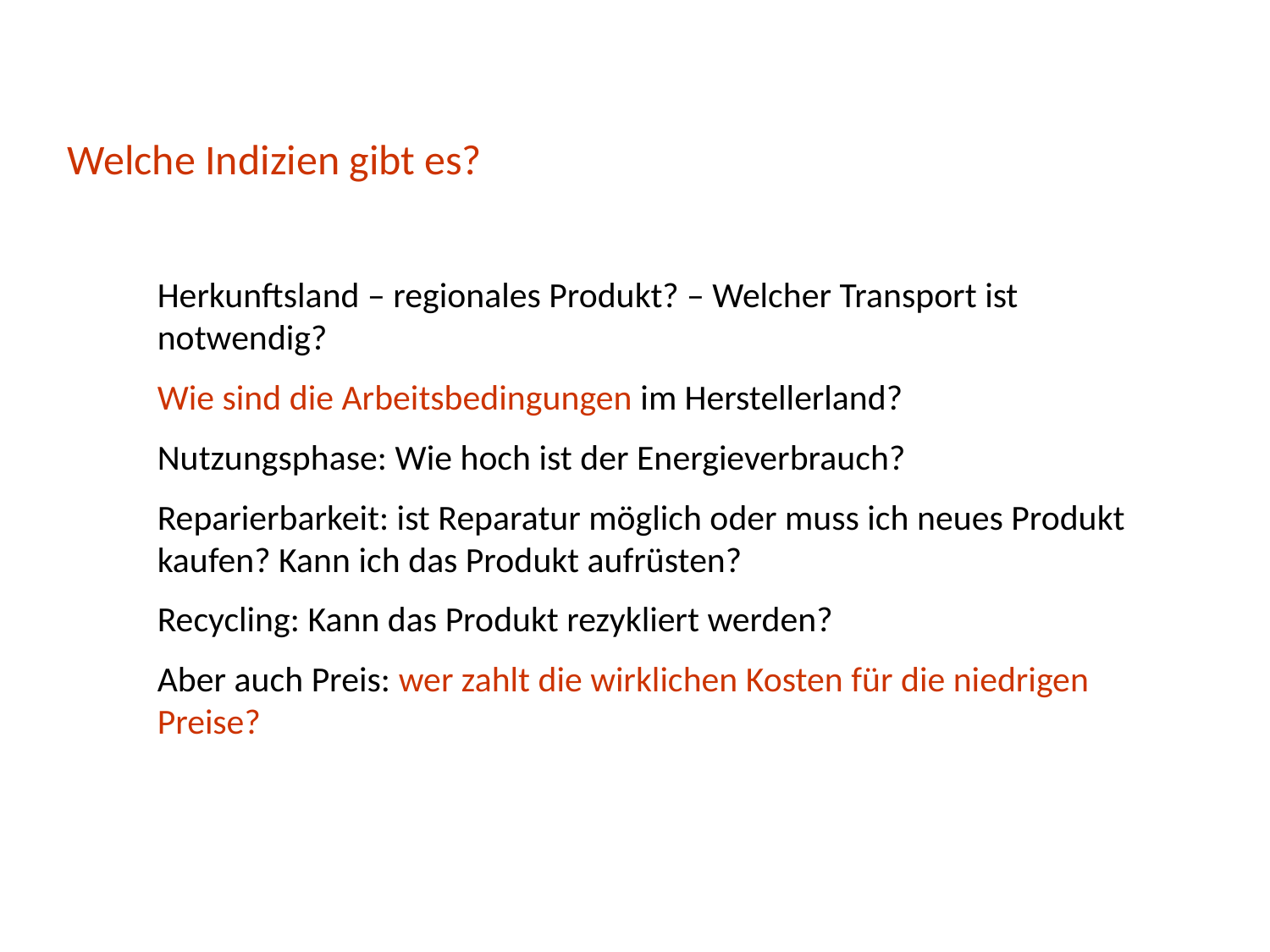

Welche Indizien gibt es?
Herkunftsland – regionales Produkt? – Welcher Transport ist notwendig?
Wie sind die Arbeitsbedingungen im Herstellerland?
Nutzungsphase: Wie hoch ist der Energieverbrauch?
Reparierbarkeit: ist Reparatur möglich oder muss ich neues Produkt kaufen? Kann ich das Produkt aufrüsten?
Recycling: Kann das Produkt rezykliert werden?
Aber auch Preis: wer zahlt die wirklichen Kosten für die niedrigen Preise?